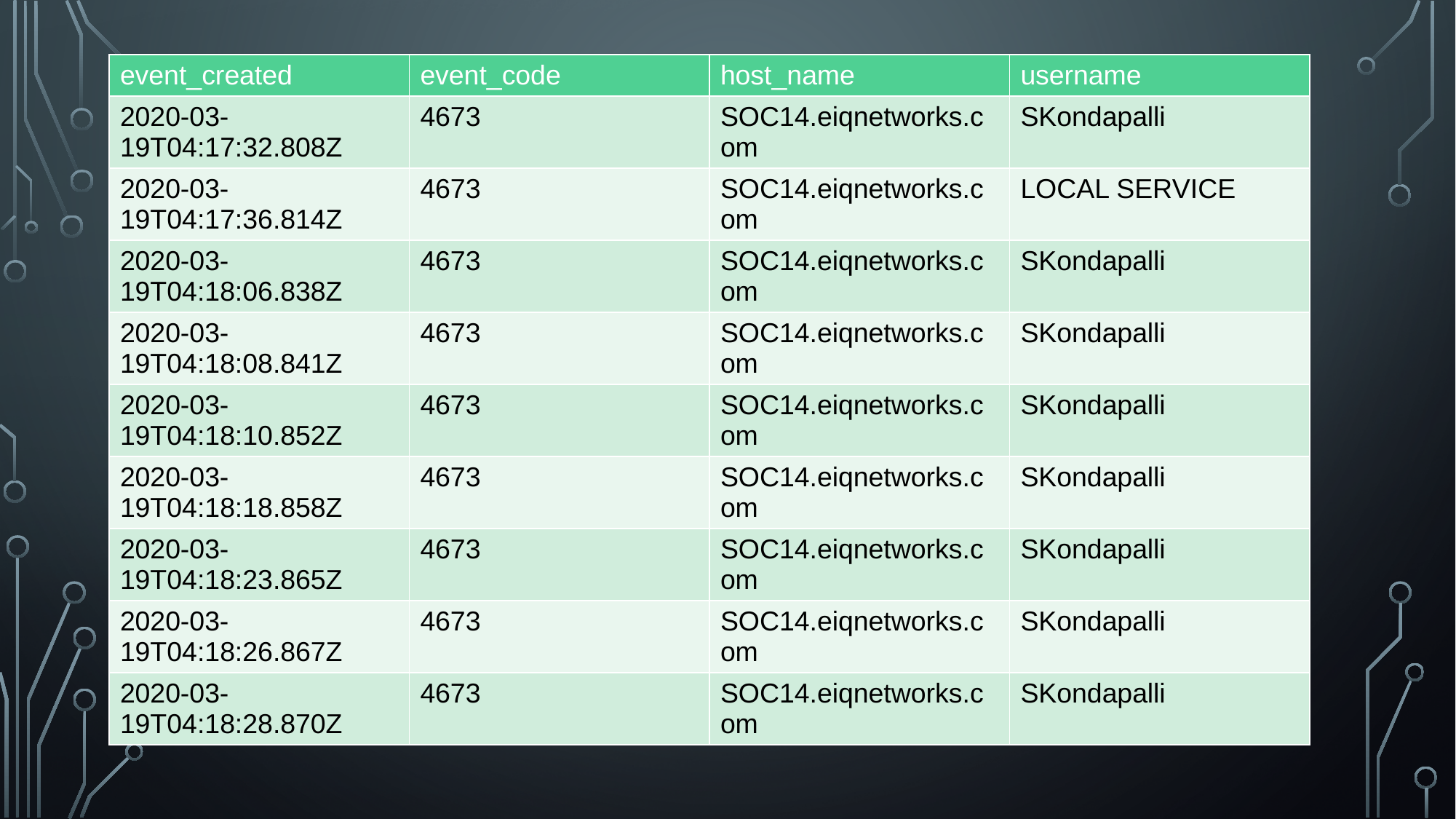

| event\_created | event\_code | host\_name | username |
| --- | --- | --- | --- |
| 2020-03-19T04:17:32.808Z | 4673 | SOC14.eiqnetworks.com | SKondapalli |
| 2020-03-19T04:17:36.814Z | 4673 | SOC14.eiqnetworks.com | LOCAL SERVICE |
| 2020-03-19T04:18:06.838Z | 4673 | SOC14.eiqnetworks.com | SKondapalli |
| 2020-03-19T04:18:08.841Z | 4673 | SOC14.eiqnetworks.com | SKondapalli |
| 2020-03-19T04:18:10.852Z | 4673 | SOC14.eiqnetworks.com | SKondapalli |
| 2020-03-19T04:18:18.858Z | 4673 | SOC14.eiqnetworks.com | SKondapalli |
| 2020-03-19T04:18:23.865Z | 4673 | SOC14.eiqnetworks.com | SKondapalli |
| 2020-03-19T04:18:26.867Z | 4673 | SOC14.eiqnetworks.com | SKondapalli |
| 2020-03-19T04:18:28.870Z | 4673 | SOC14.eiqnetworks.com | SKondapalli |